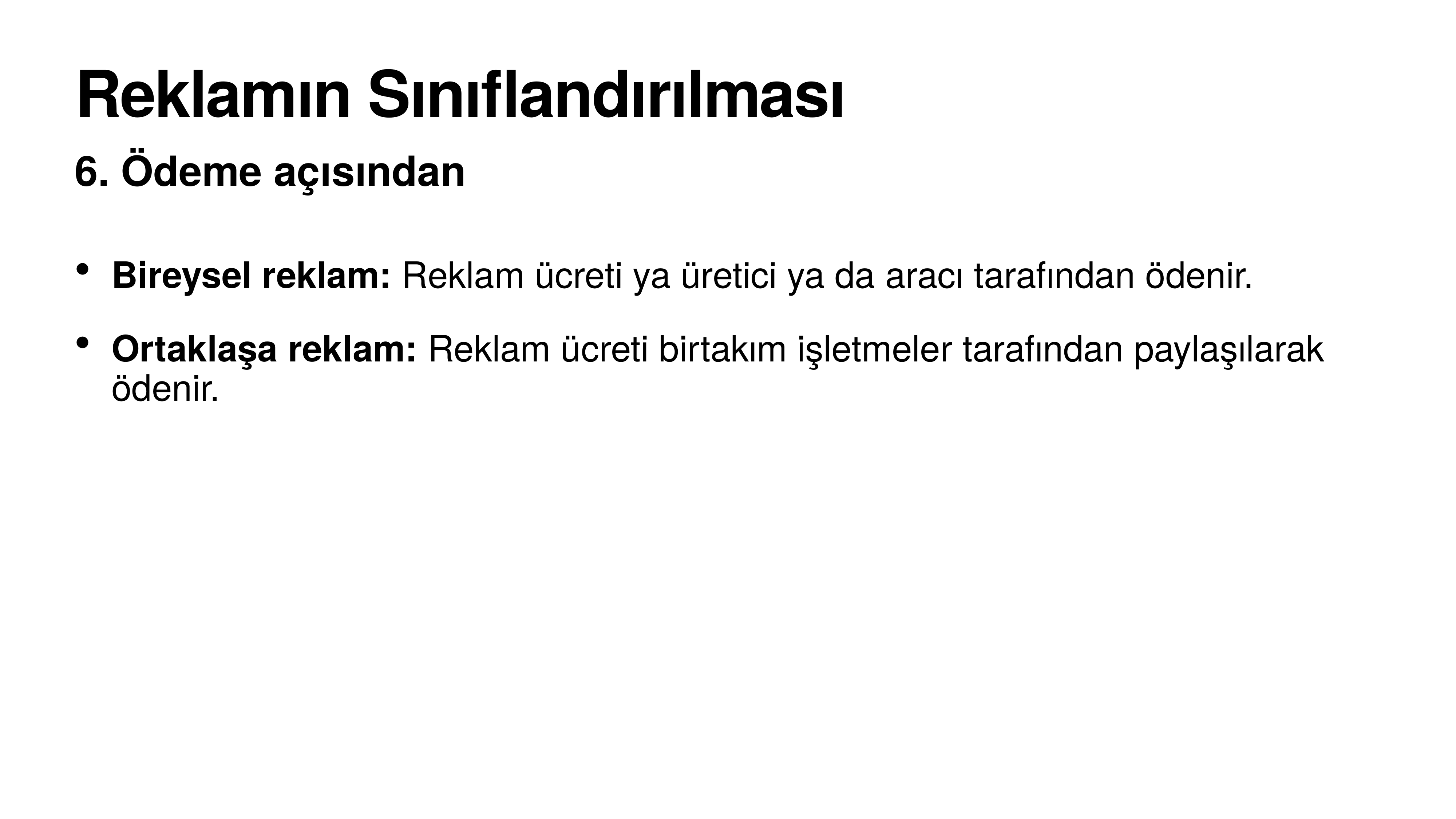

# Reklamın Sınıflandırılması
6. Ödeme açısından
Bireysel reklam: Reklam ücreti ya üretici ya da aracı tarafından ödenir.
Ortaklaşa reklam: Reklam ücreti birtakım işletmeler tarafından paylaşılarak ödenir.